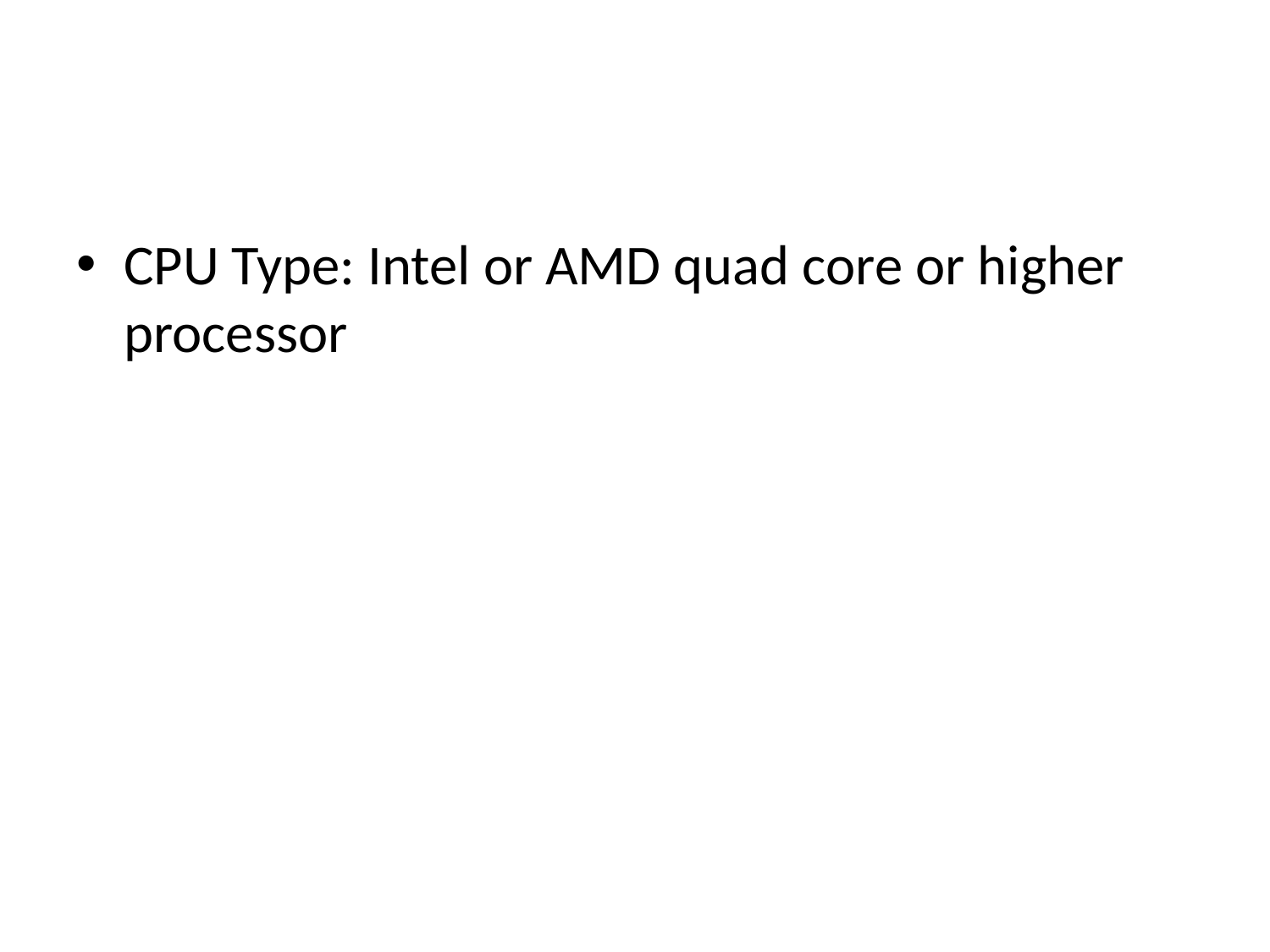

#
CPU Type: Intel or AMD quad core or higher processor